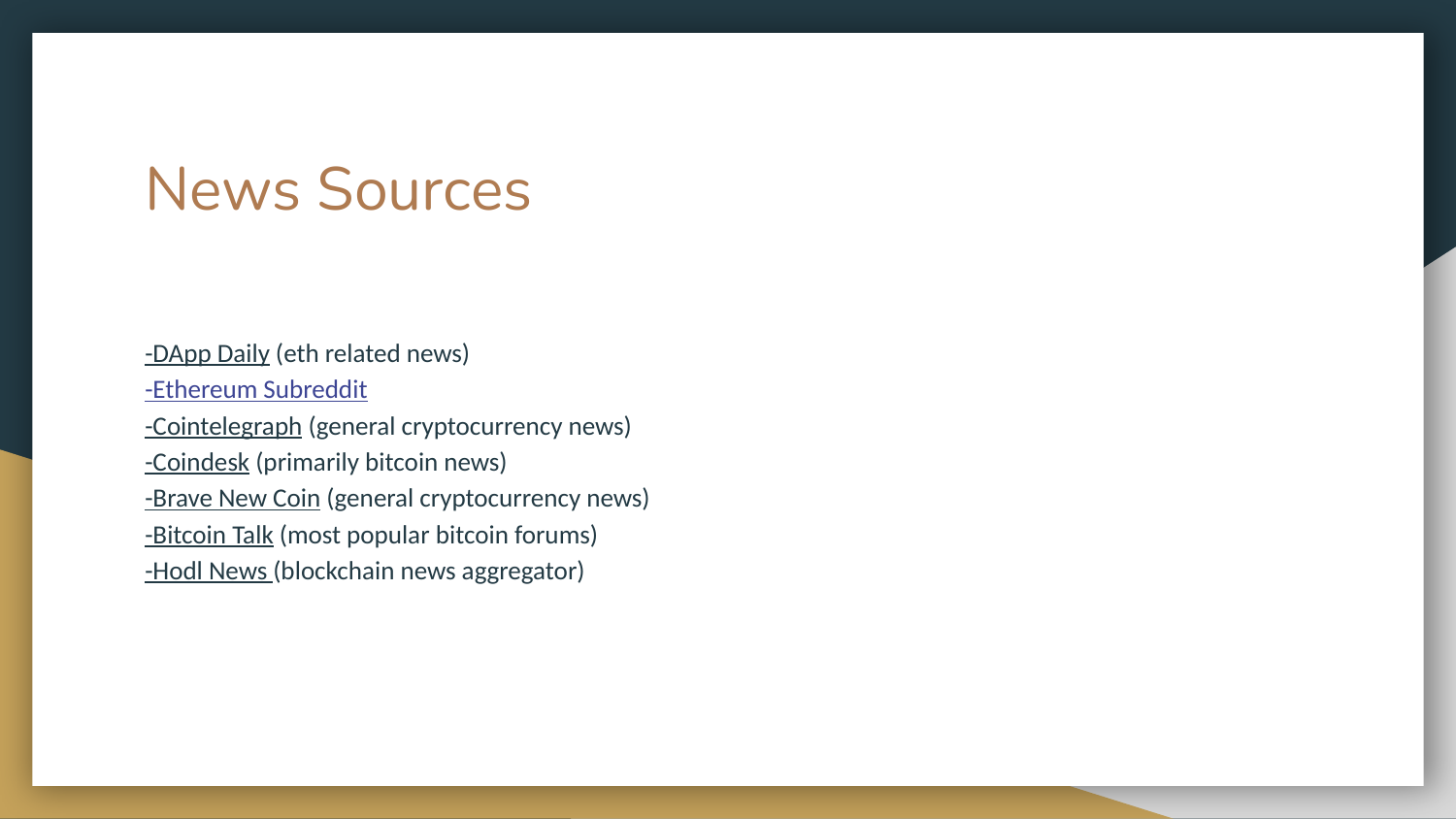

# News Sources
-DApp Daily (eth related news)
-Ethereum Subreddit
-Cointelegraph (general cryptocurrency news)
-Coindesk (primarily bitcoin news)
-Brave New Coin (general cryptocurrency news)
-Bitcoin Talk (most popular bitcoin forums)
-Hodl News (blockchain news aggregator)